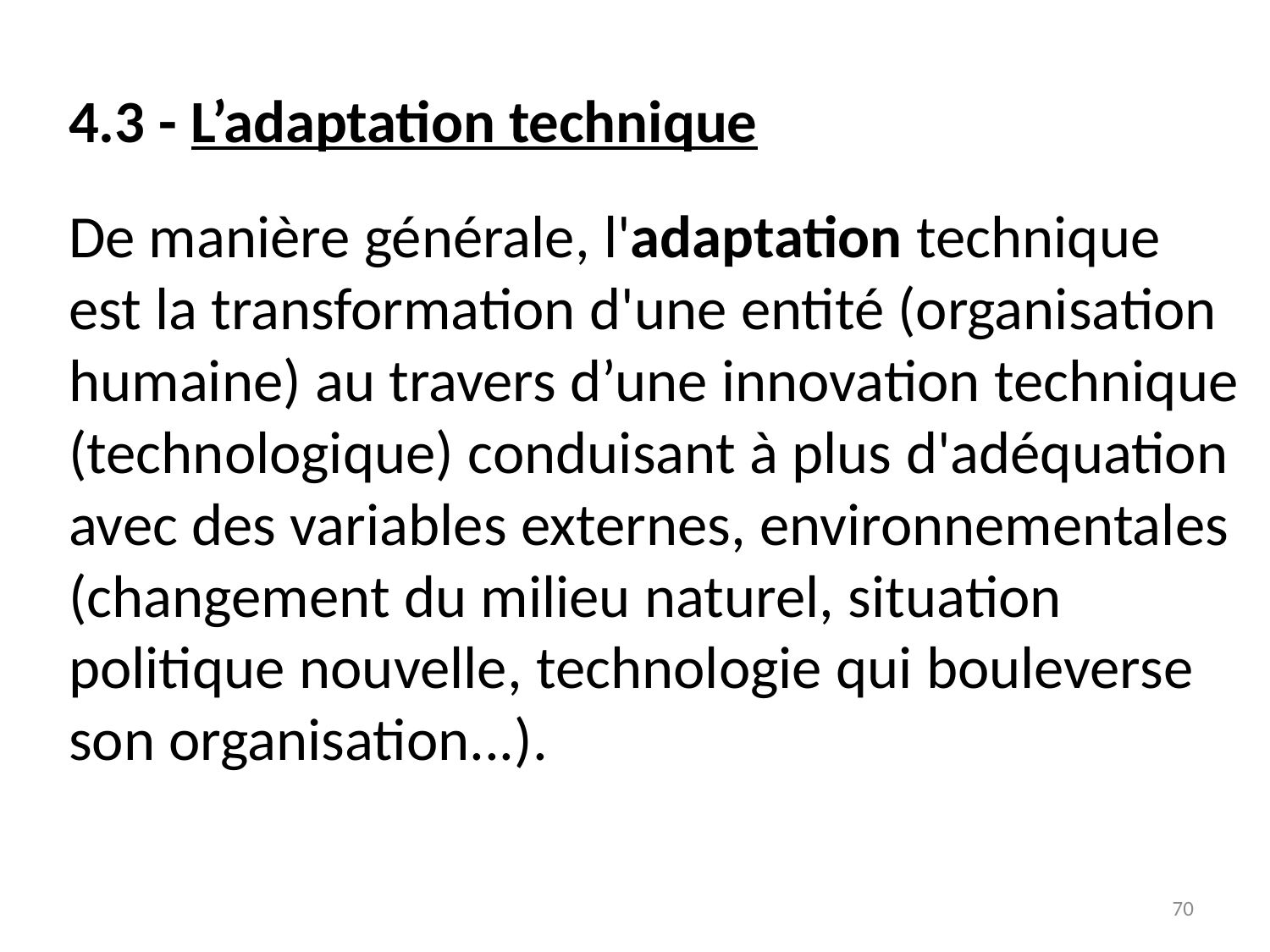

4.3 - L’adaptation technique
De manière générale, l'adaptation technique est la transformation d'une entité (organisation humaine) au travers d’une innovation technique (technologique) conduisant à plus d'adéquation avec des variables externes, environnementales (changement du milieu naturel, situation politique nouvelle, technologie qui bouleverse son organisation...).
70